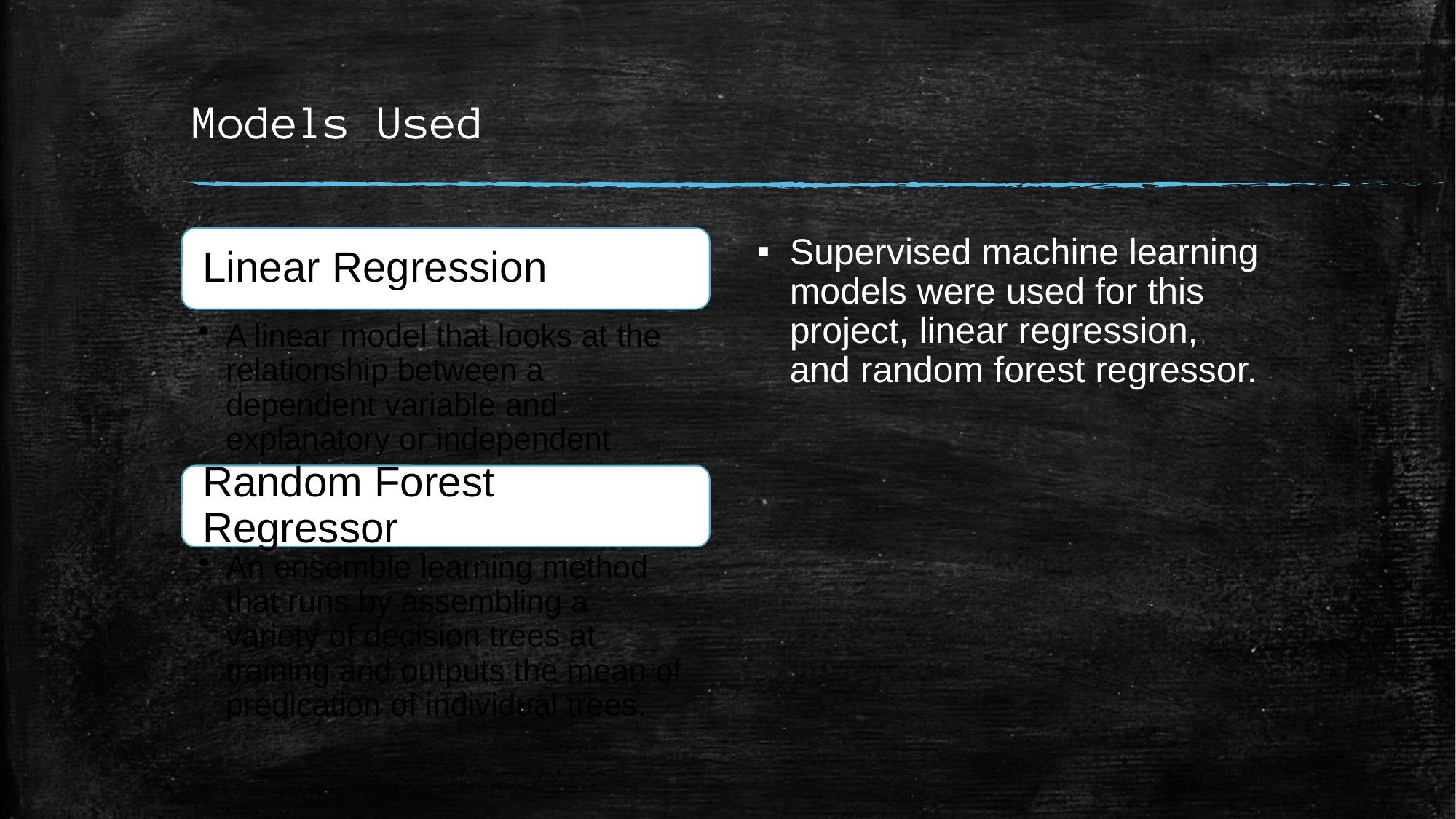

# Models Used
Linear Regression
A linear model that looks at the relationship between a dependent variable and explanatory or independent variables
Random Forest Regressor
An ensemble learning method that runs by assembling a variety of decision trees at training and outputs the mean of predication of individual trees.
Supervised machine learning models were used for this project, linear regression, and random forest regressor.